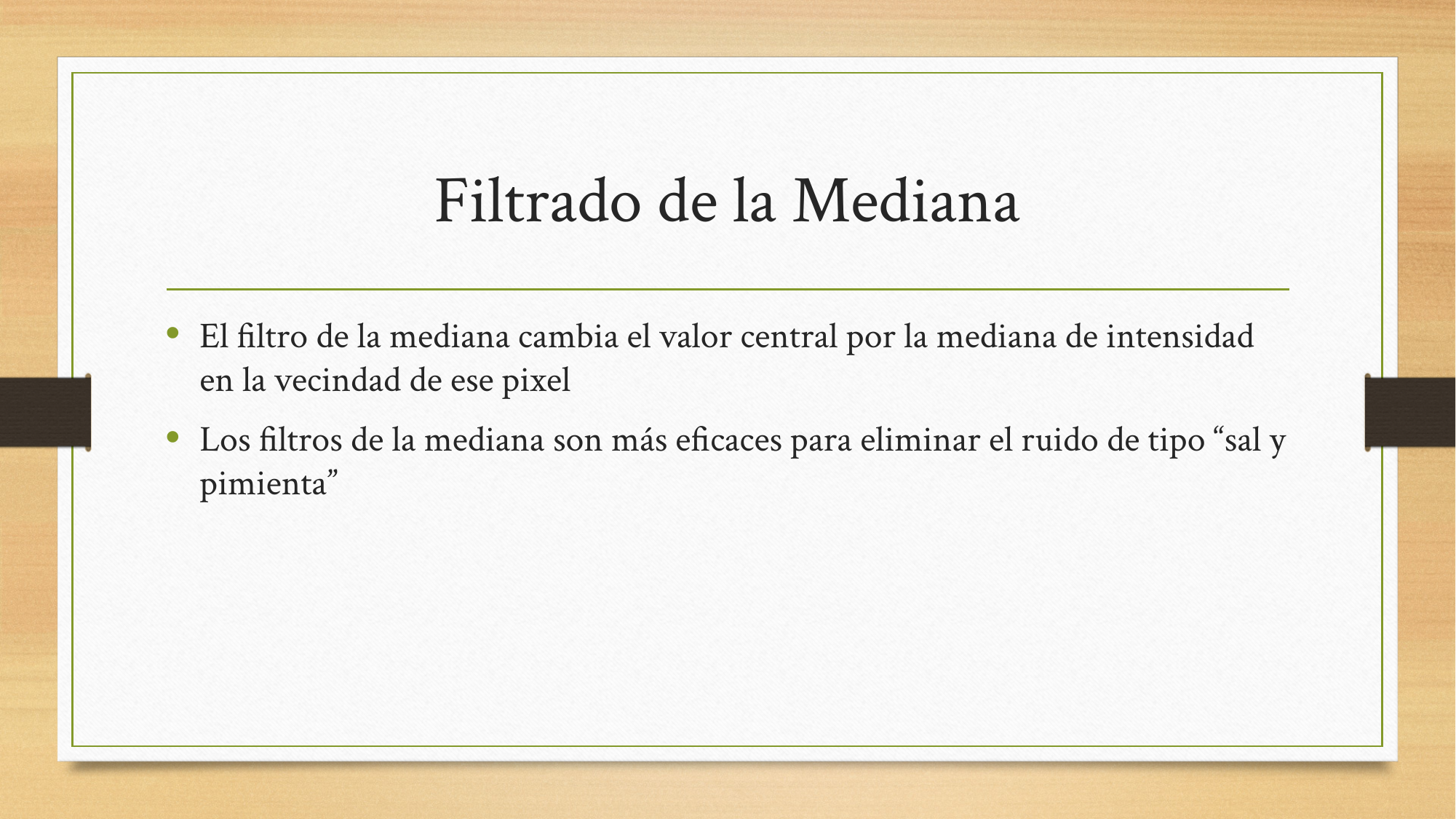

# Filtrado de la Mediana
El filtro de la mediana cambia el valor central por la mediana de intensidad en la vecindad de ese pixel
Los filtros de la mediana son más eficaces para eliminar el ruido de tipo “sal y pimienta”